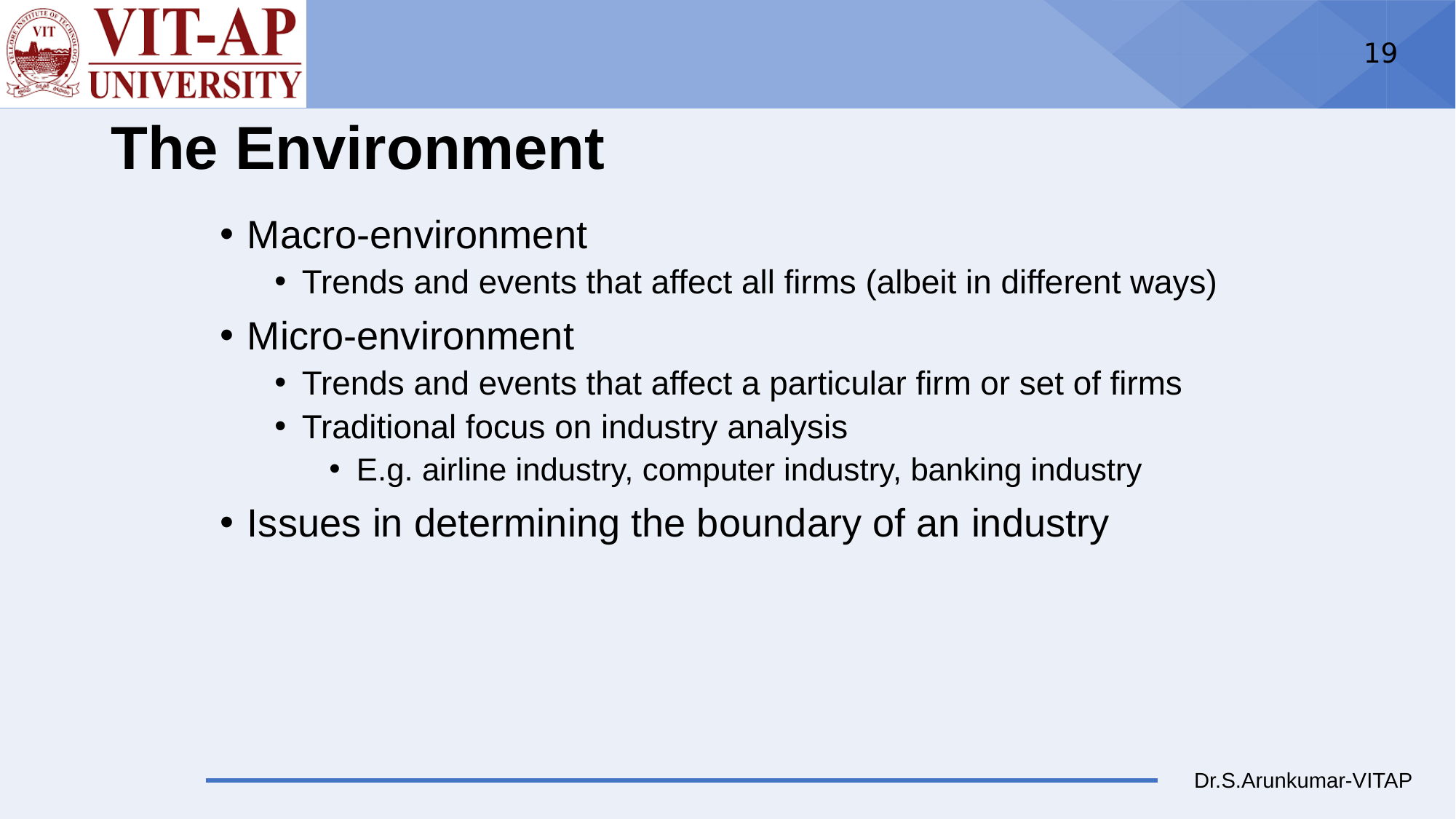

# The Environment
Macro-environment
Trends and events that affect all firms (albeit in different ways)
Micro-environment
Trends and events that affect a particular firm or set of firms
Traditional focus on industry analysis
E.g. airline industry, computer industry, banking industry
Issues in determining the boundary of an industry
19